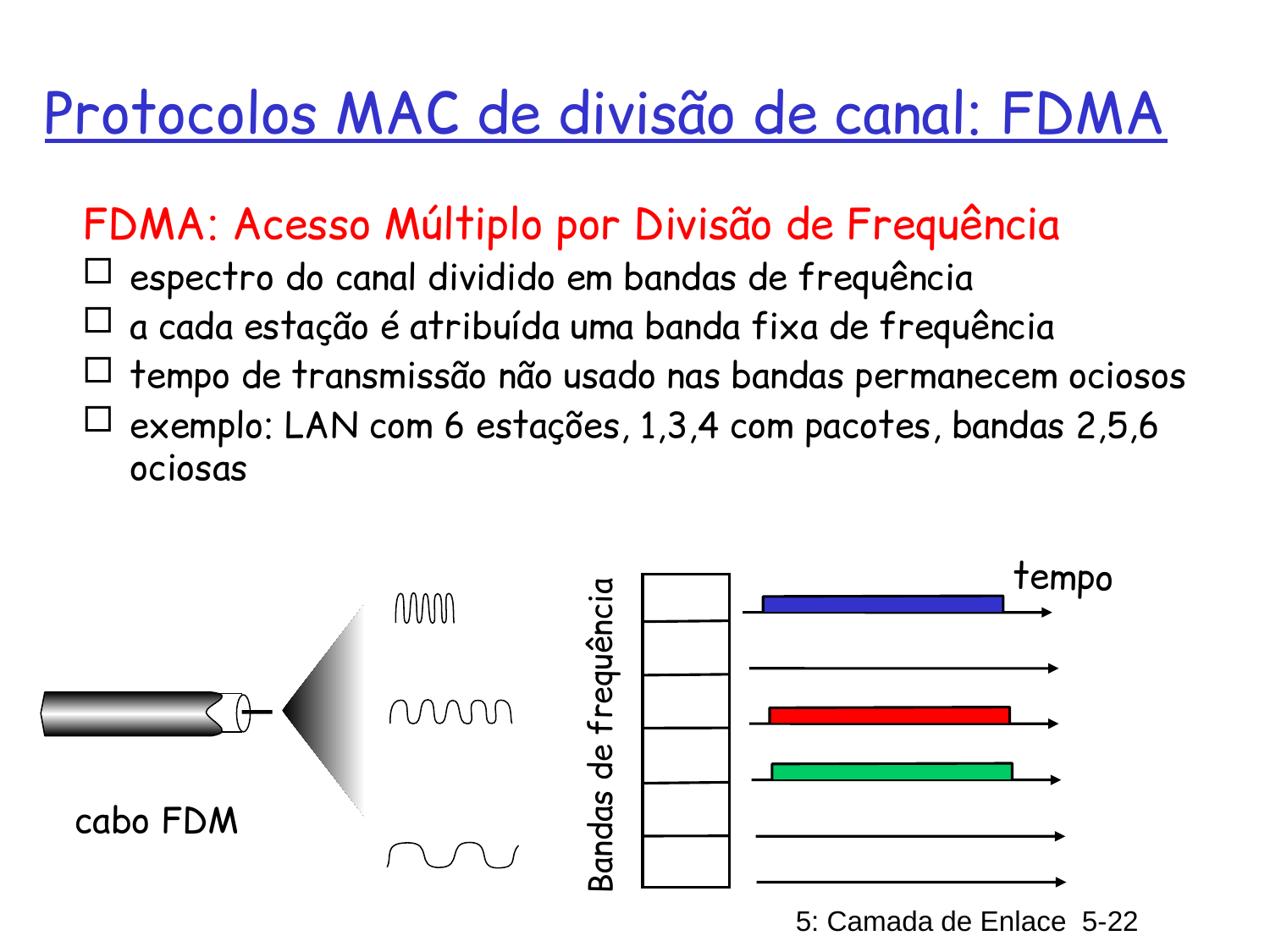

# Protocolos MAC de divisão de canal: FDMA
FDMA: Acesso Múltiplo por Divisão de Frequência
espectro do canal dividido em bandas de frequência
a cada estação é atribuída uma banda fixa de frequência
tempo de transmissão não usado nas bandas permanecem ociosos
exemplo: LAN com 6 estações, 1,3,4 com pacotes, bandas 2,5,6 ociosas
tempo

Bandas de frequência

cabo FDM